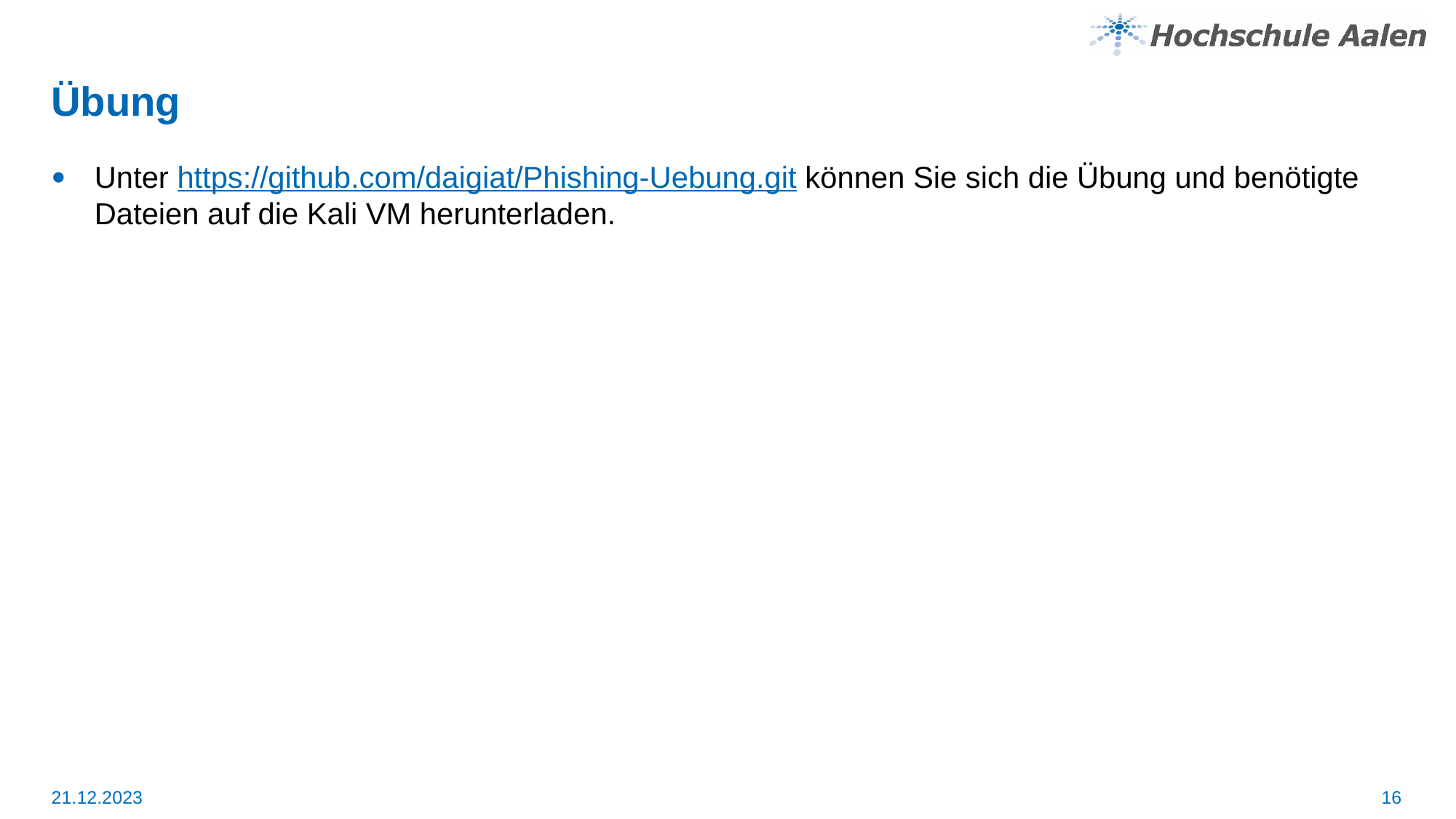

# Übung
Unter https://github.com/daigiat/Phishing-Uebung.git können Sie sich die Übung und benötigte Dateien auf die Kali VM herunterladen.
16
21.12.2023